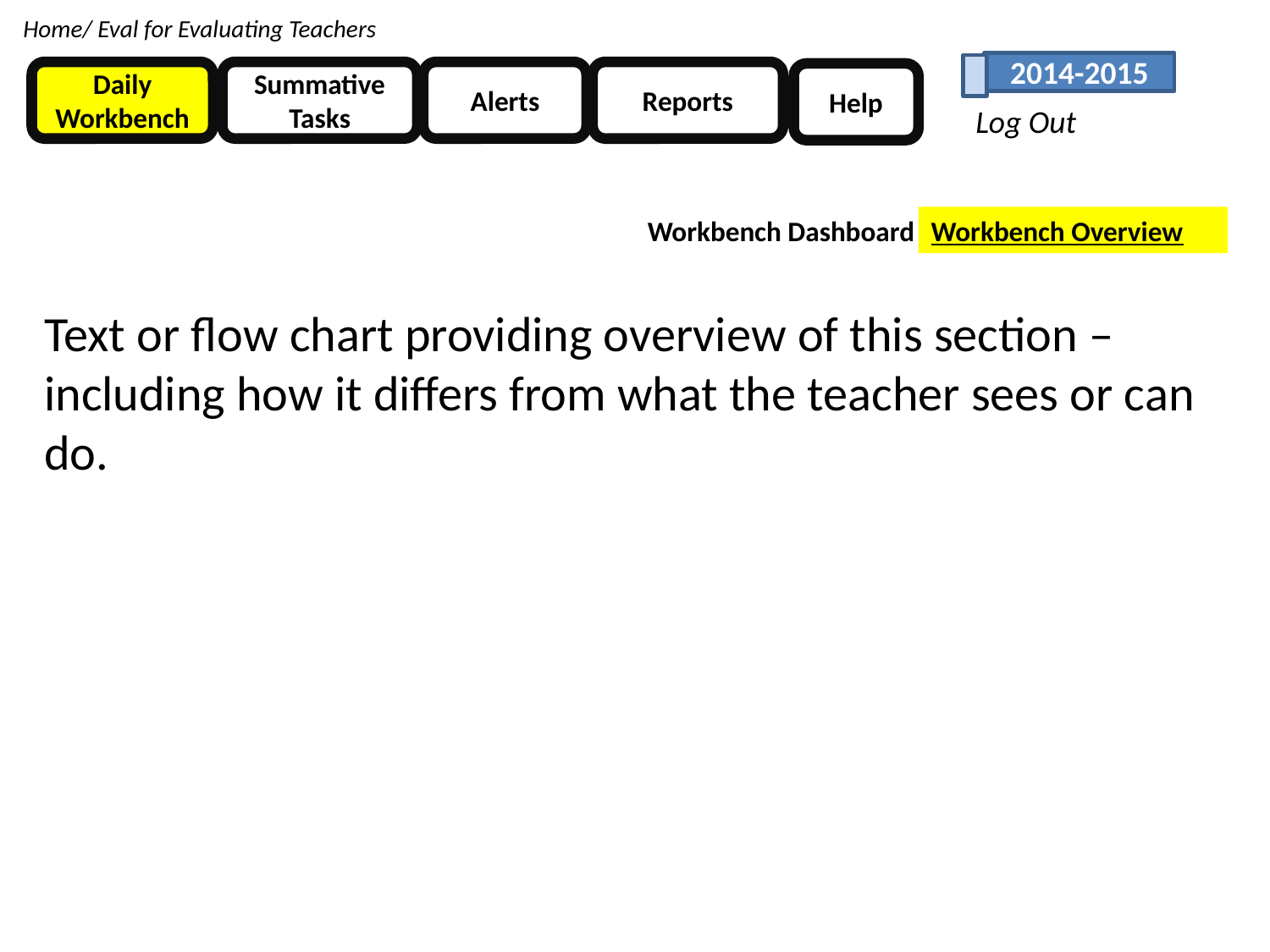

Home/ Eval for Evaluating Teachers
2014-2015

Daily Workbench
Summative Tasks
Alerts
Reports
Help
Log Out
Workbench Dashboard
Workbench Overview
Text or flow chart providing overview of this section – including how it differs from what the teacher sees or can do.